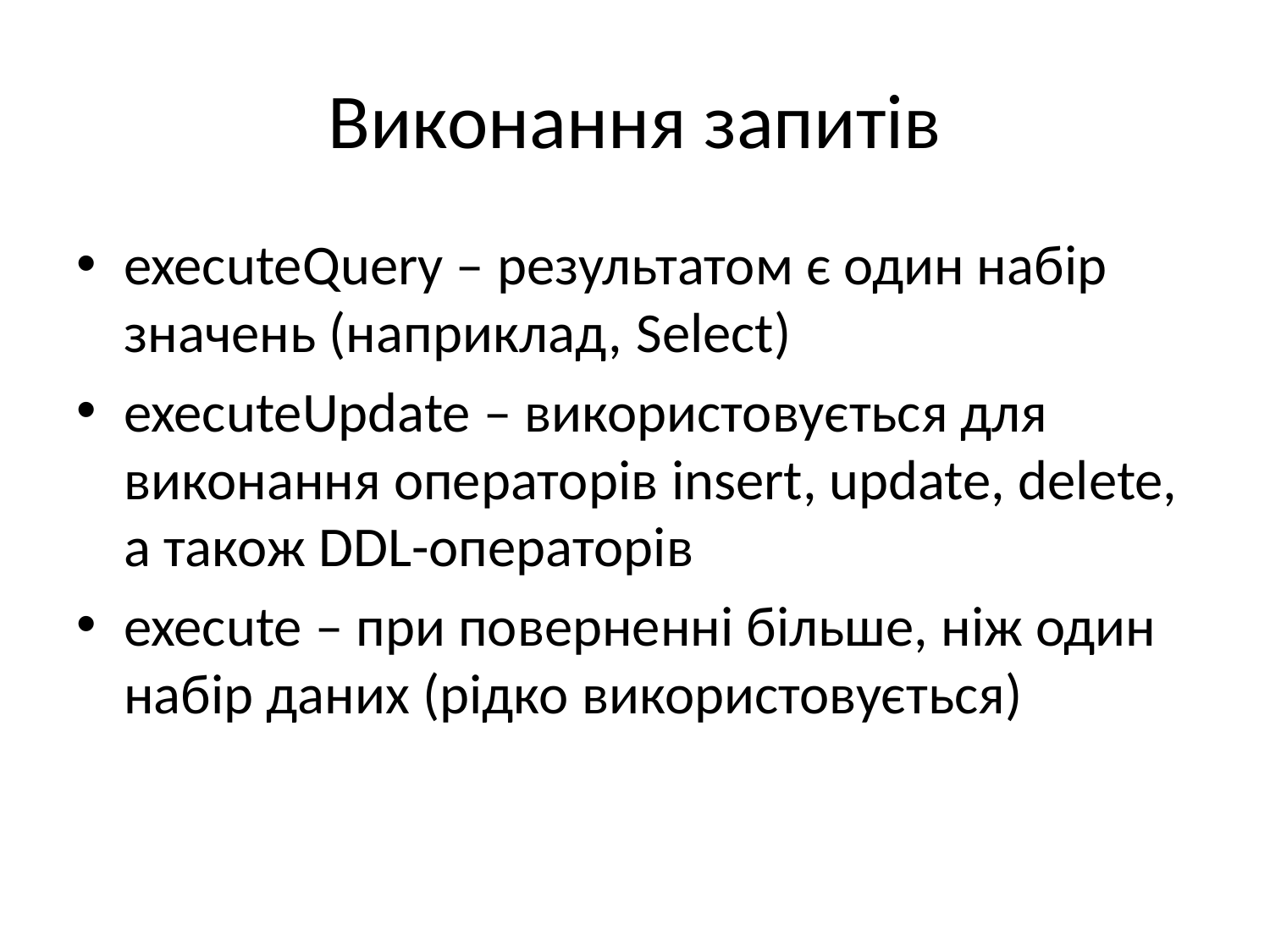

# Виконання запитів
executeQuery – результатом є один набір значень (наприклад, Select)
executeUpdate – використовується для виконання операторів insert, update, delete, а також DDL-операторів
execute – при поверненні більше, ніж один набір даних (рідко використовується)